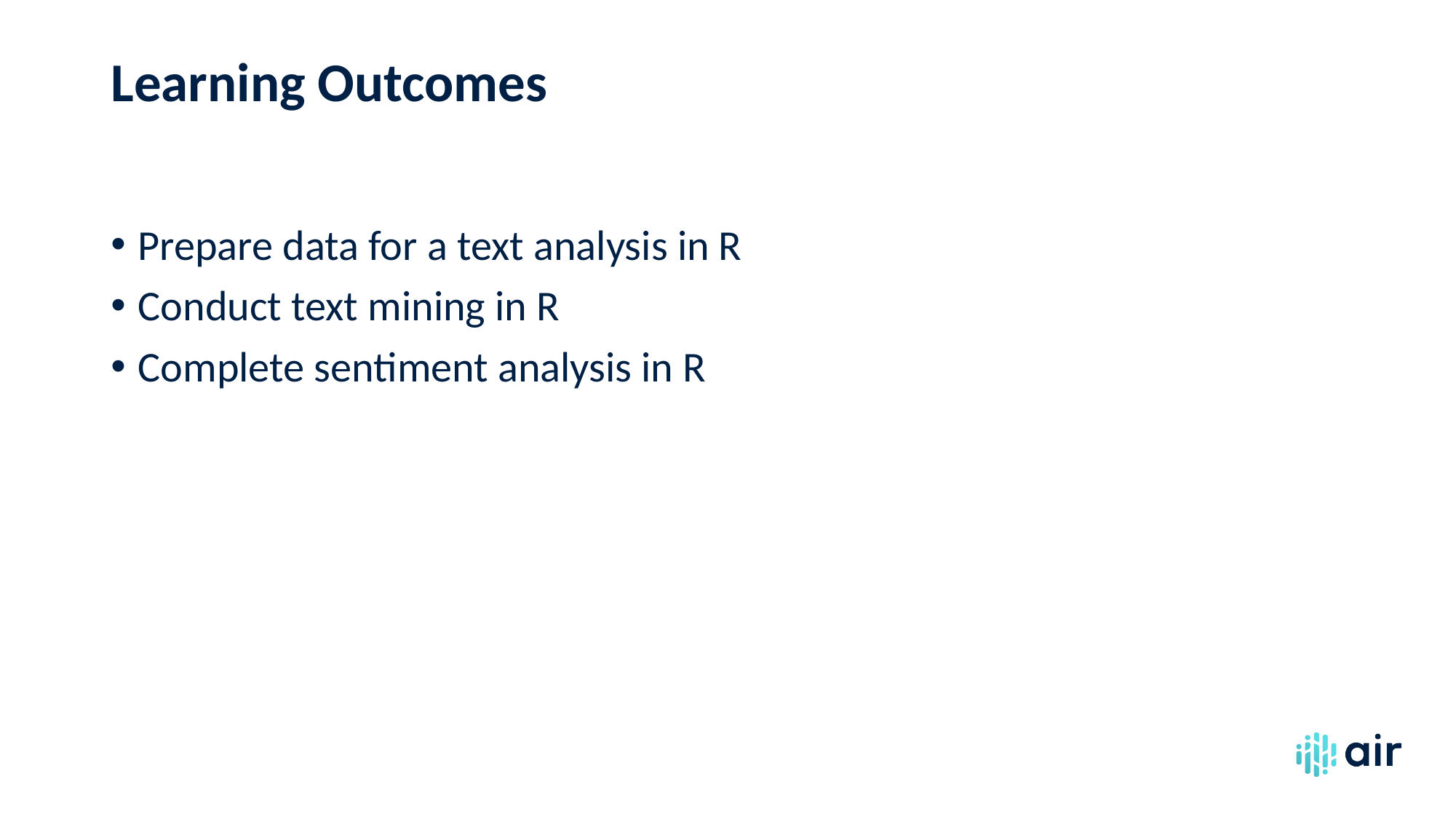

# Learning Outcomes
Prepare data for a text analysis in R
Conduct text mining in R
Complete sentiment analysis in R